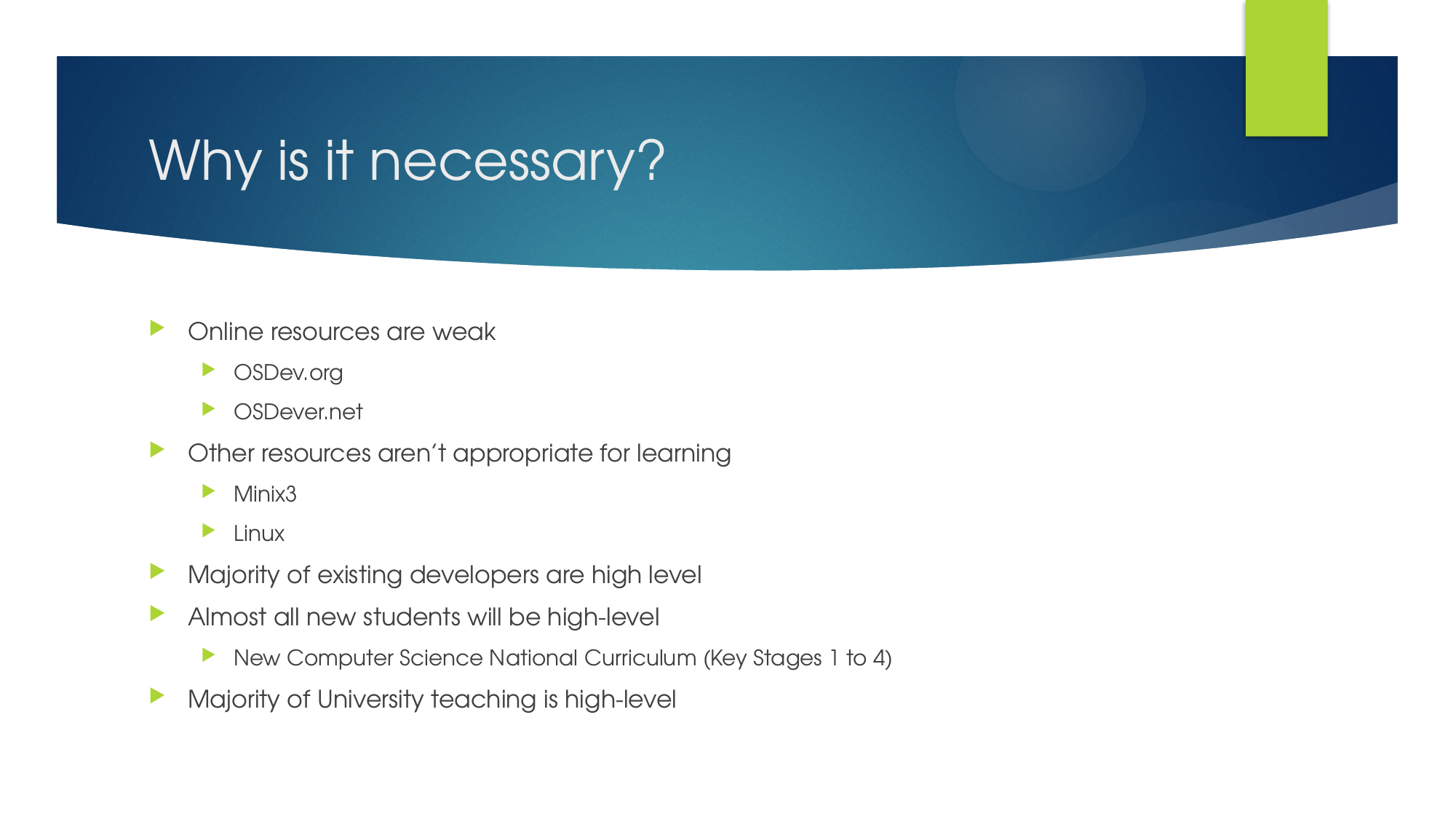

# Why is it necessary?
Online resources are weak
OSDev.org
OSDever.net
Other resources aren’t appropriate for learning
Minix3
Linux
Majority of existing developers are high level
Almost all new students will be high-level
New Computer Science National Curriculum (Key Stages 1 to 4)
Majority of University teaching is high-level